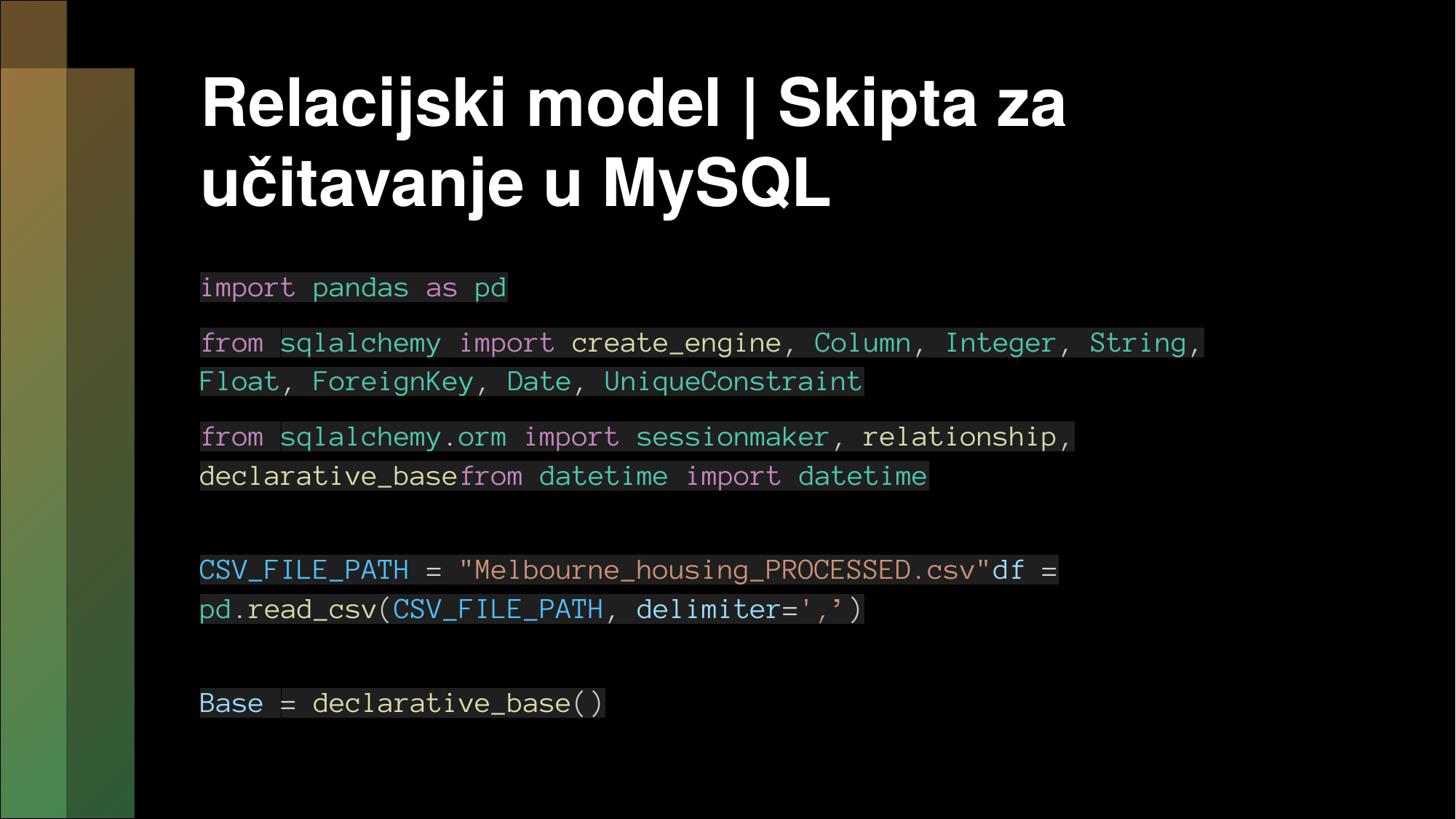

# Relacijski model | Skipta za učitavanje u MySQL
import pandas as pd
from sqlalchemy import create_engine, Column, Integer, String, Float, ForeignKey, Date, UniqueConstraint
from sqlalchemy.orm import sessionmaker, relationship, declarative_basefrom datetime import datetime
CSV_FILE_PATH = "Melbourne_housing_PROCESSED.csv"df = pd.read_csv(CSV_FILE_PATH, delimiter=',’)
Base = declarative_base()